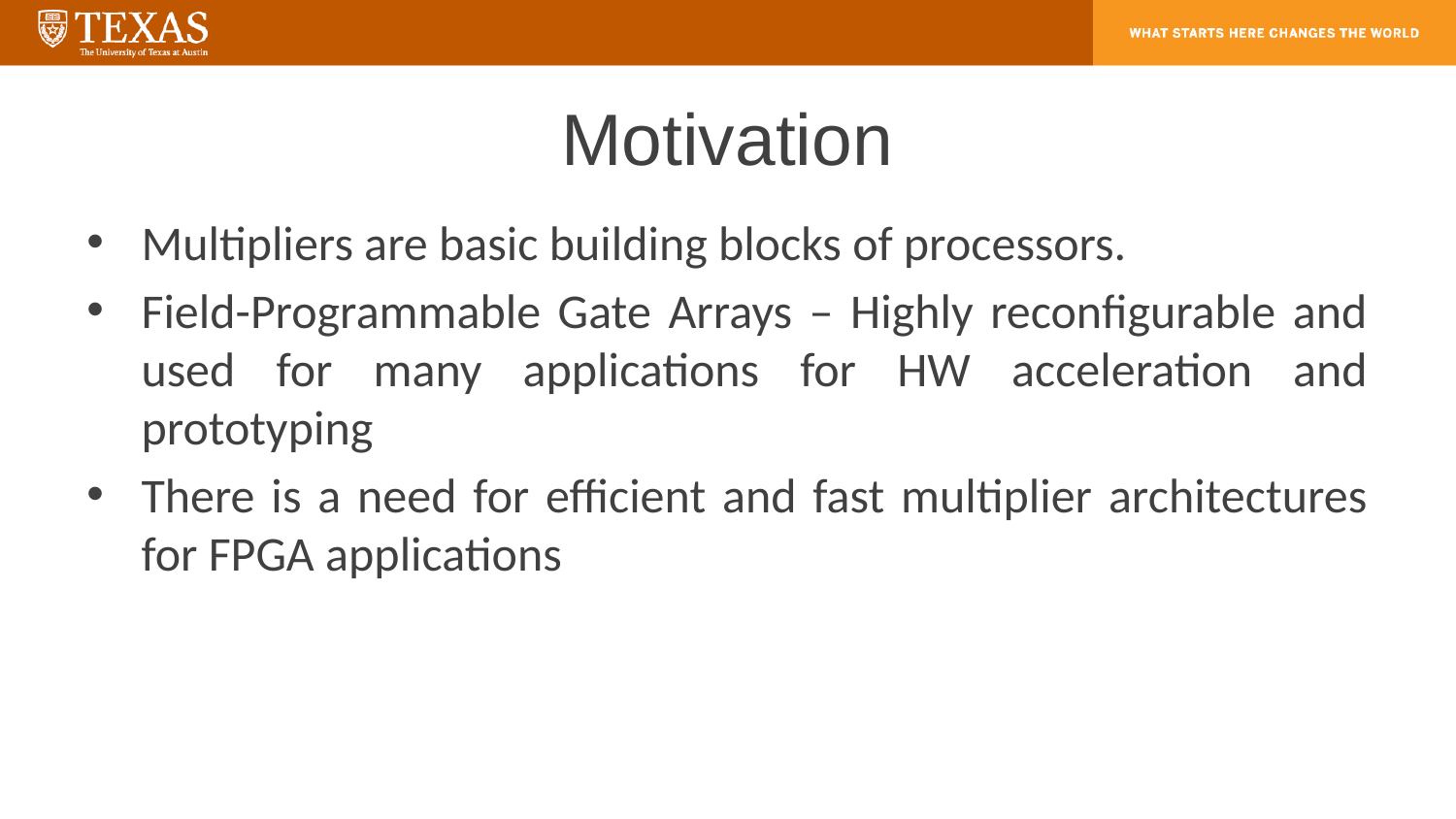

# Motivation
Multipliers are basic building blocks of processors.
Field-Programmable Gate Arrays – Highly reconfigurable and used for many applications for HW acceleration and prototyping
There is a need for efficient and fast multiplier architectures for FPGA applications